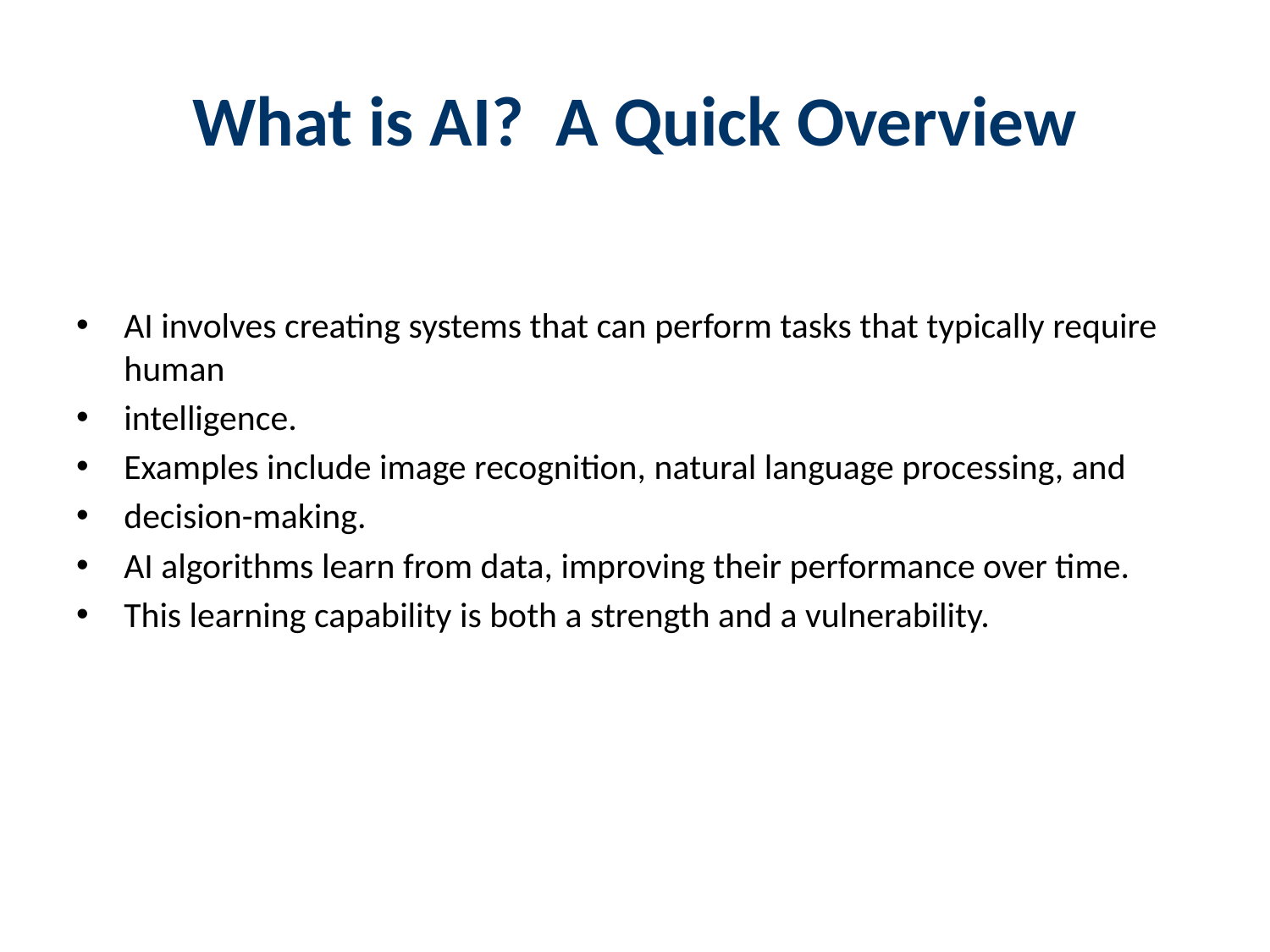

# What is AI?  A Quick Overview

AI involves creating systems that can perform tasks that typically require human
intelligence.
Examples include image recognition, natural language processing, and
decision-making.
AI algorithms learn from data, improving their performance over time.
This learning capability is both a strength and a vulnerability.